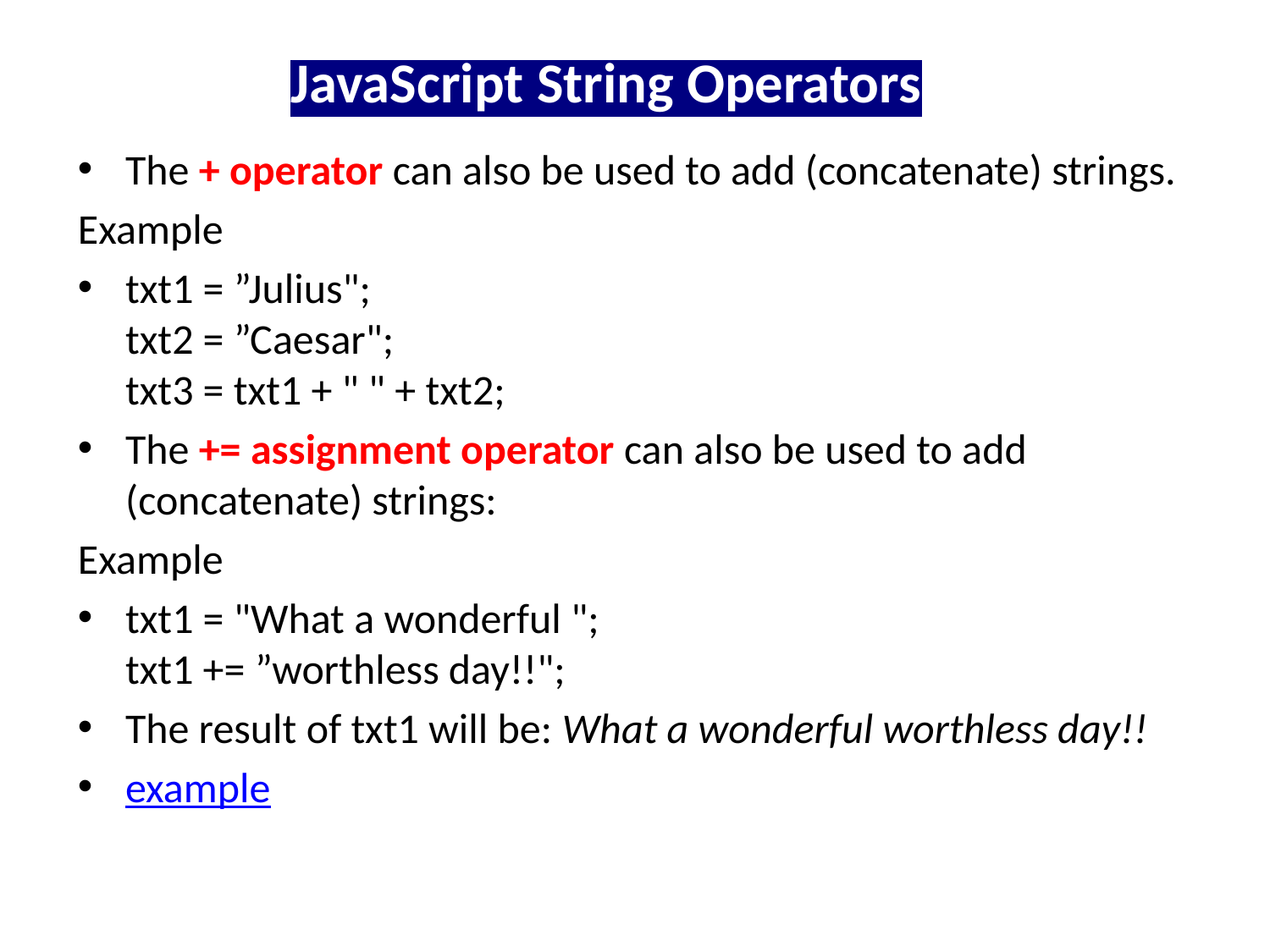

# JavaScript String Operators
The + operator can also be used to add (concatenate) strings.
Example
txt1 = ”Julius";
txt2 = ”Caesar";
txt3 = txt1 + " " + txt2;
The += assignment operator can also be used to add (concatenate) strings:
Example
txt1 = "What a wonderful ";
txt1 += ”worthless day!!";
The result of txt1 will be: What a wonderful worthless day!!
example